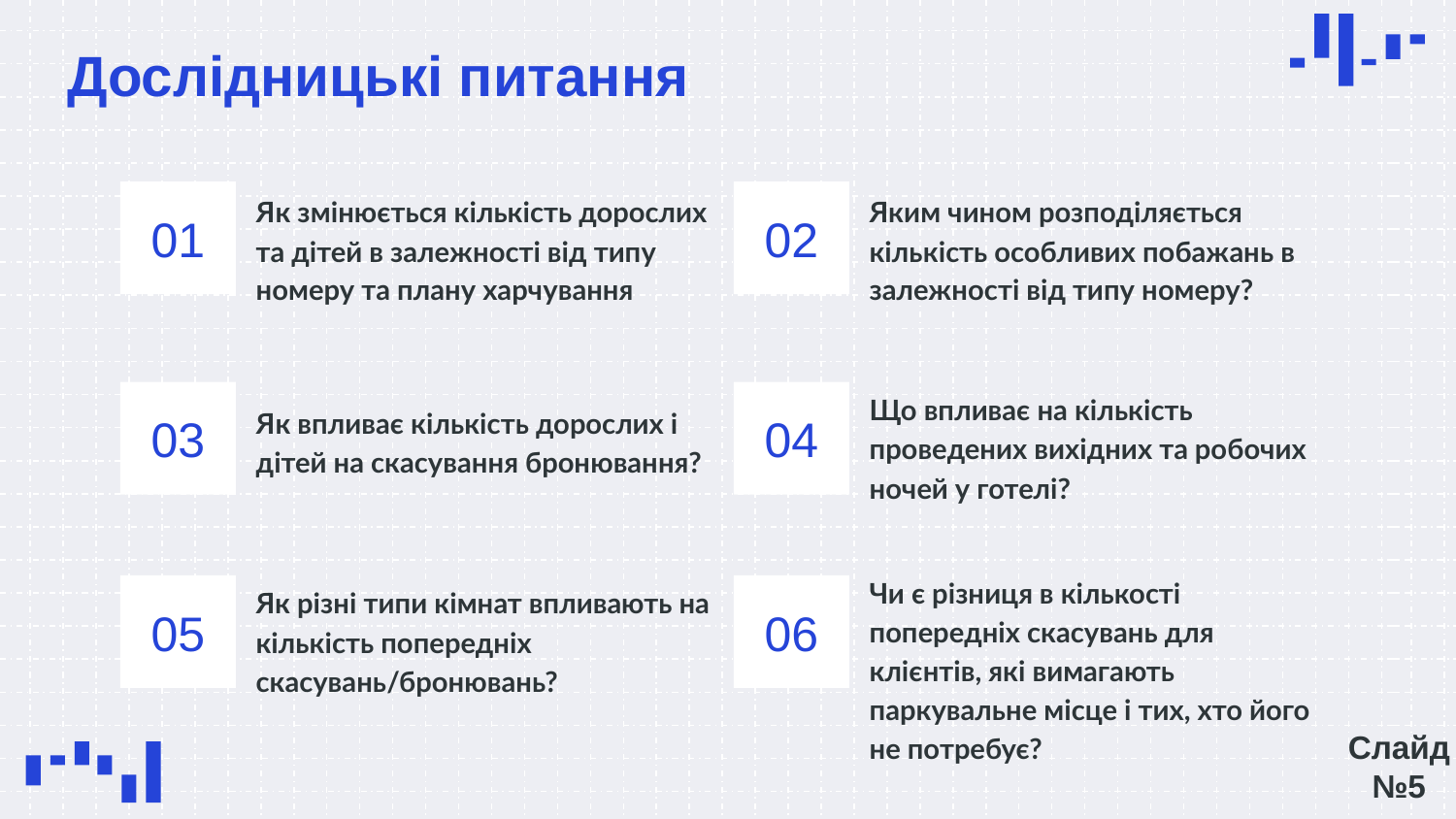

# Дослідницькі питання
Як змінюється кількість дорослих та дітей в залежності від типу номеру та плану харчування
Яким чином розподіляється кількість особливих побажань в залежності від типу номеру?
01
02
Що впливає на кількість проведених вихідних та робочих ночей у готелі?
03
04
Як впливає кількість дорослих і дітей на скасування бронювання?
Чи є різниця в кількості попередніх скасувань для клієнтів, які вимагають паркувальне місце і тих, хто його не потребує?
Як різні типи кімнат впливають на кількість попередніх скасувань/бронювань?
05
06
Слайд №5